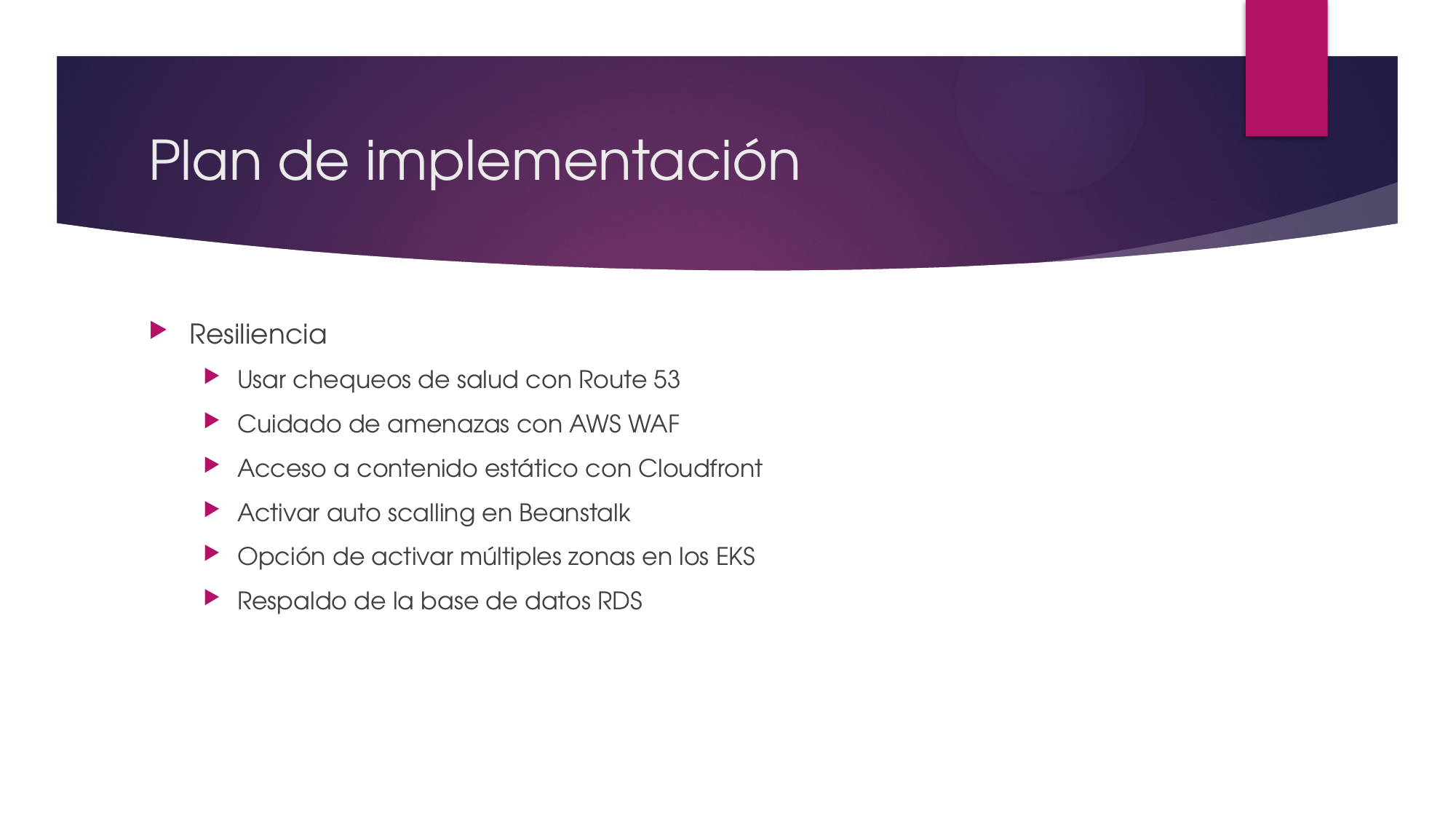

# Plan de implementación
Resiliencia
Usar chequeos de salud con Route 53
Cuidado de amenazas con AWS WAF
Acceso a contenido estático con Cloudfront
Activar auto scalling en Beanstalk
Opción de activar múltiples zonas en los EKS
Respaldo de la base de datos RDS